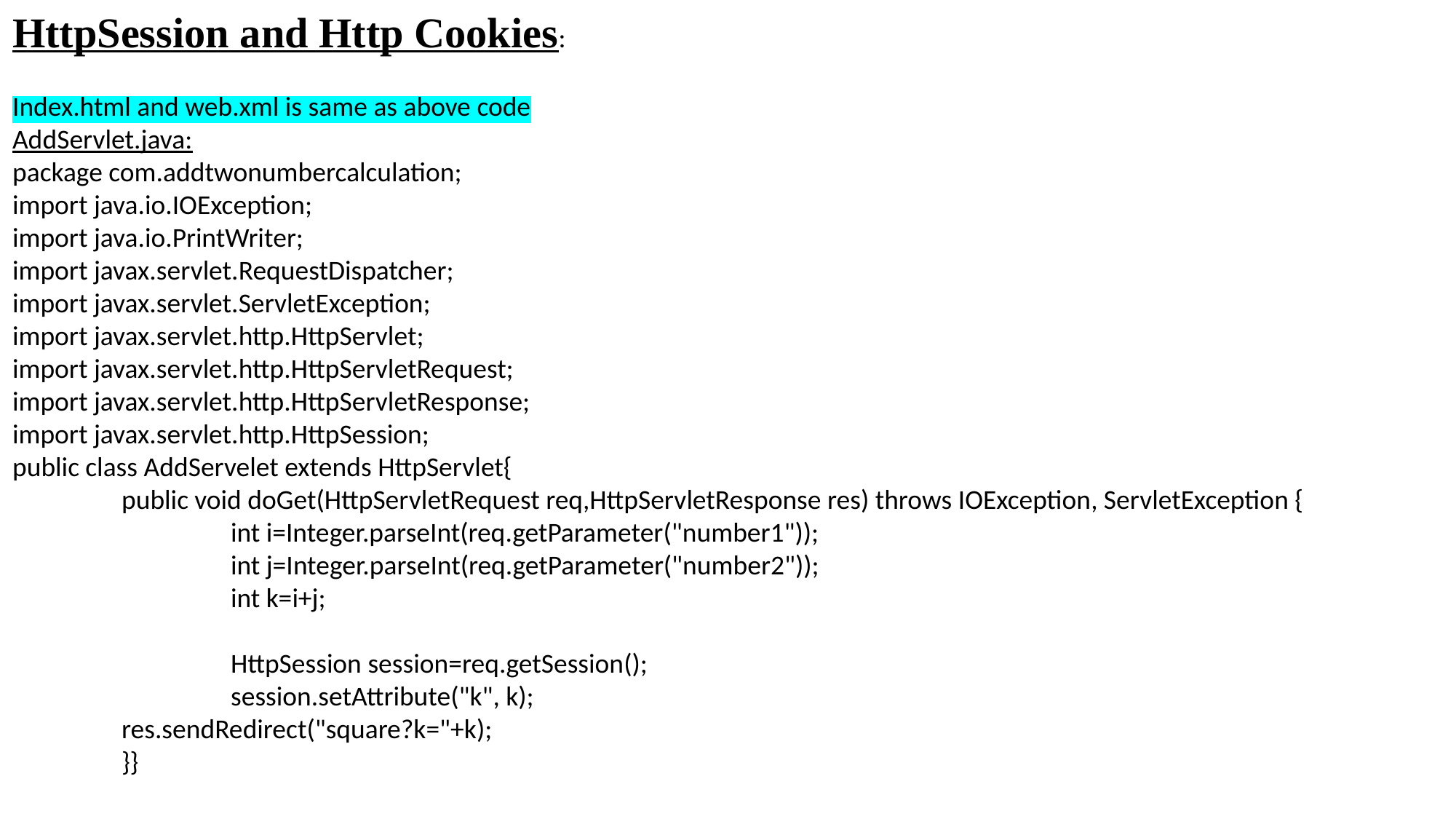

HttpSession and Http Cookies:

Index.html and web.xml is same as above code
AddServlet.java:
package com.addtwonumbercalculation;
import java.io.IOException;
import java.io.PrintWriter;
import javax.servlet.RequestDispatcher;
import javax.servlet.ServletException;
import javax.servlet.http.HttpServlet;
import javax.servlet.http.HttpServletRequest;
import javax.servlet.http.HttpServletResponse;
import javax.servlet.http.HttpSession;
public class AddServelet extends HttpServlet{
	public void doGet(HttpServletRequest req,HttpServletResponse res) throws IOException, ServletException {
		int i=Integer.parseInt(req.getParameter("number1"));
		int j=Integer.parseInt(req.getParameter("number2"));
		int k=i+j;

		HttpSession session=req.getSession();
		session.setAttribute("k", k);
	res.sendRedirect("square?k="+k);
	}}